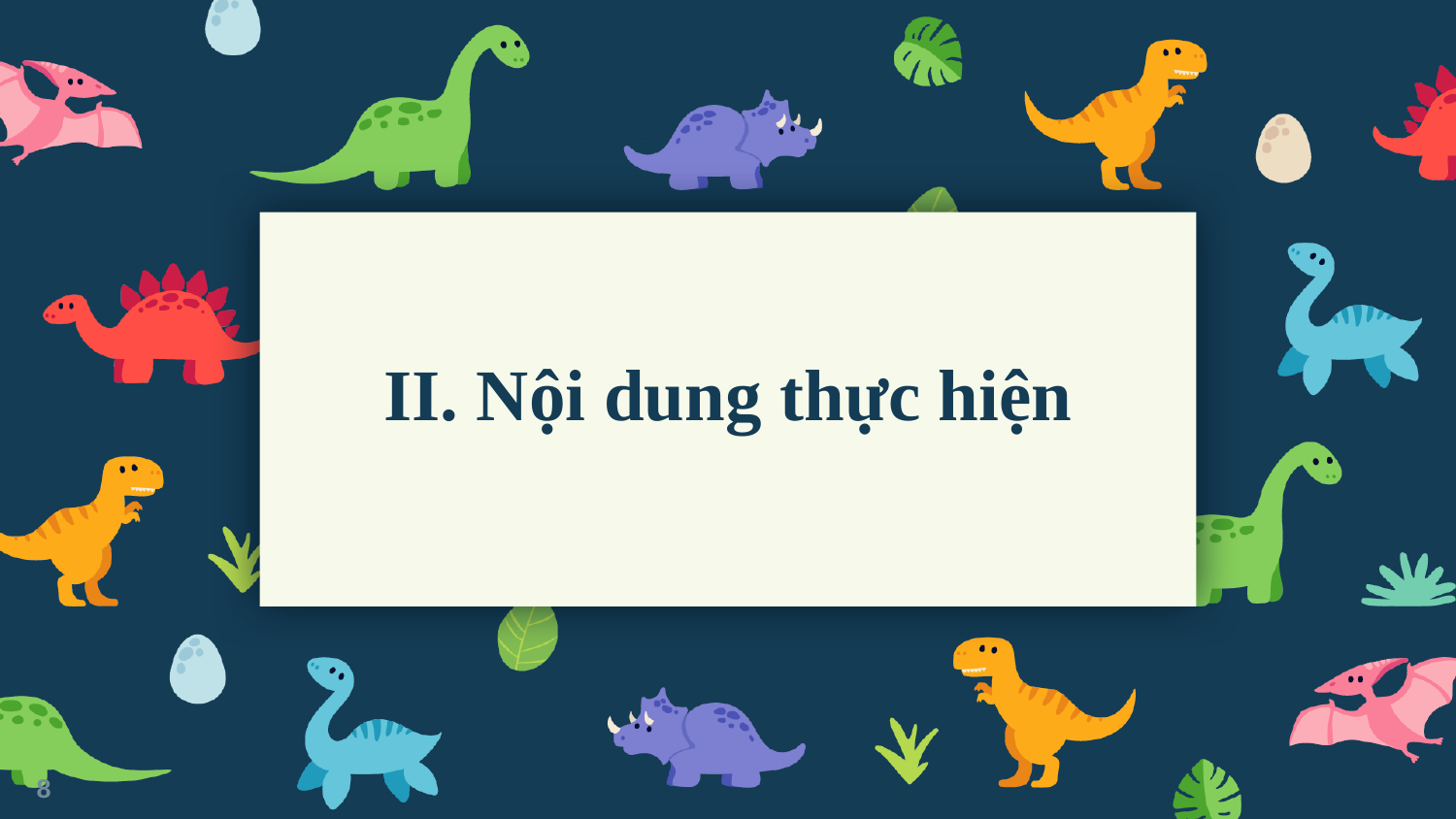

# II. Nội dung thực hiện
8